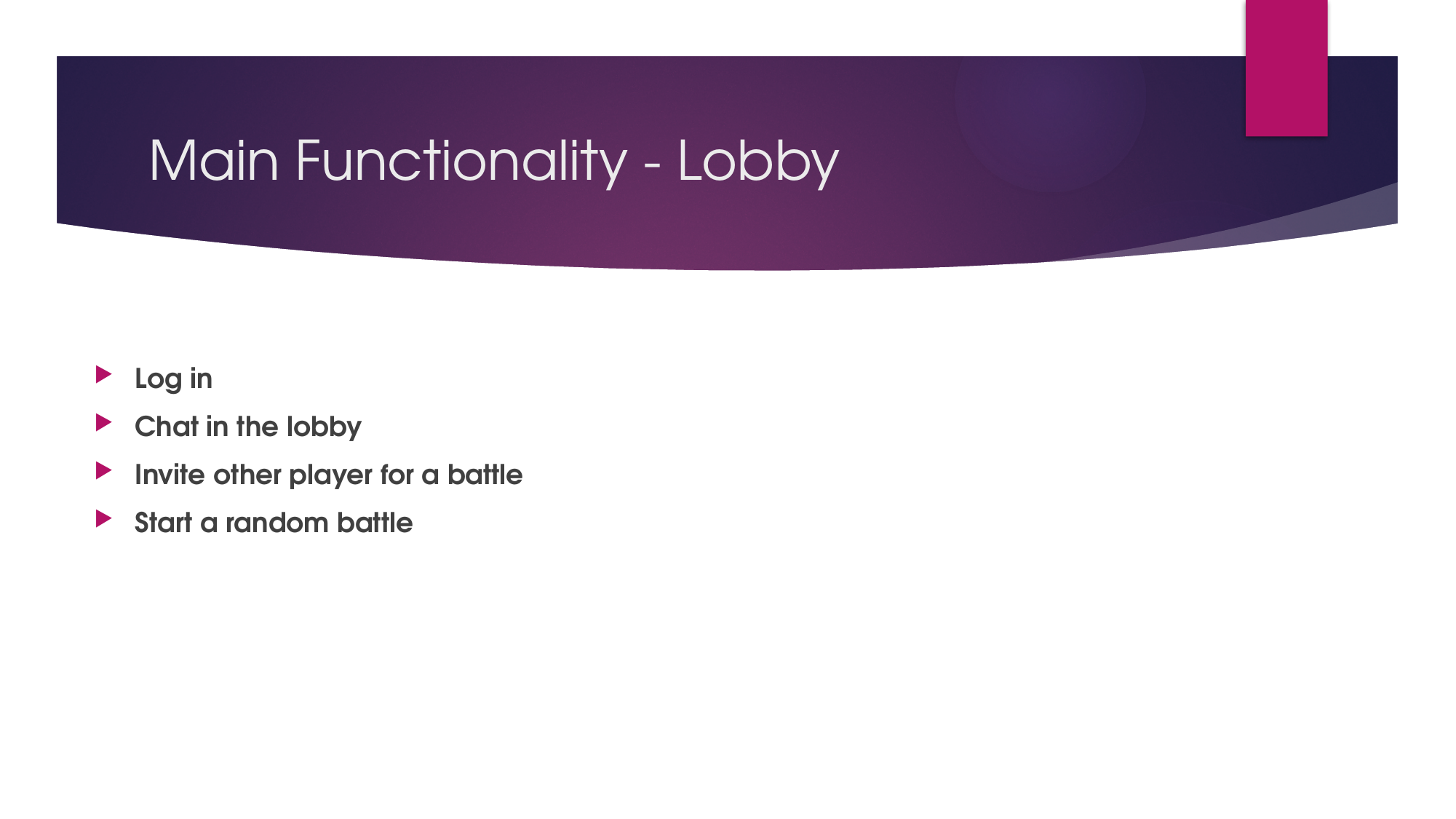

# Main Functionality - Lobby
Log in
Chat in the lobby
Invite other player for a battle
Start a random battle